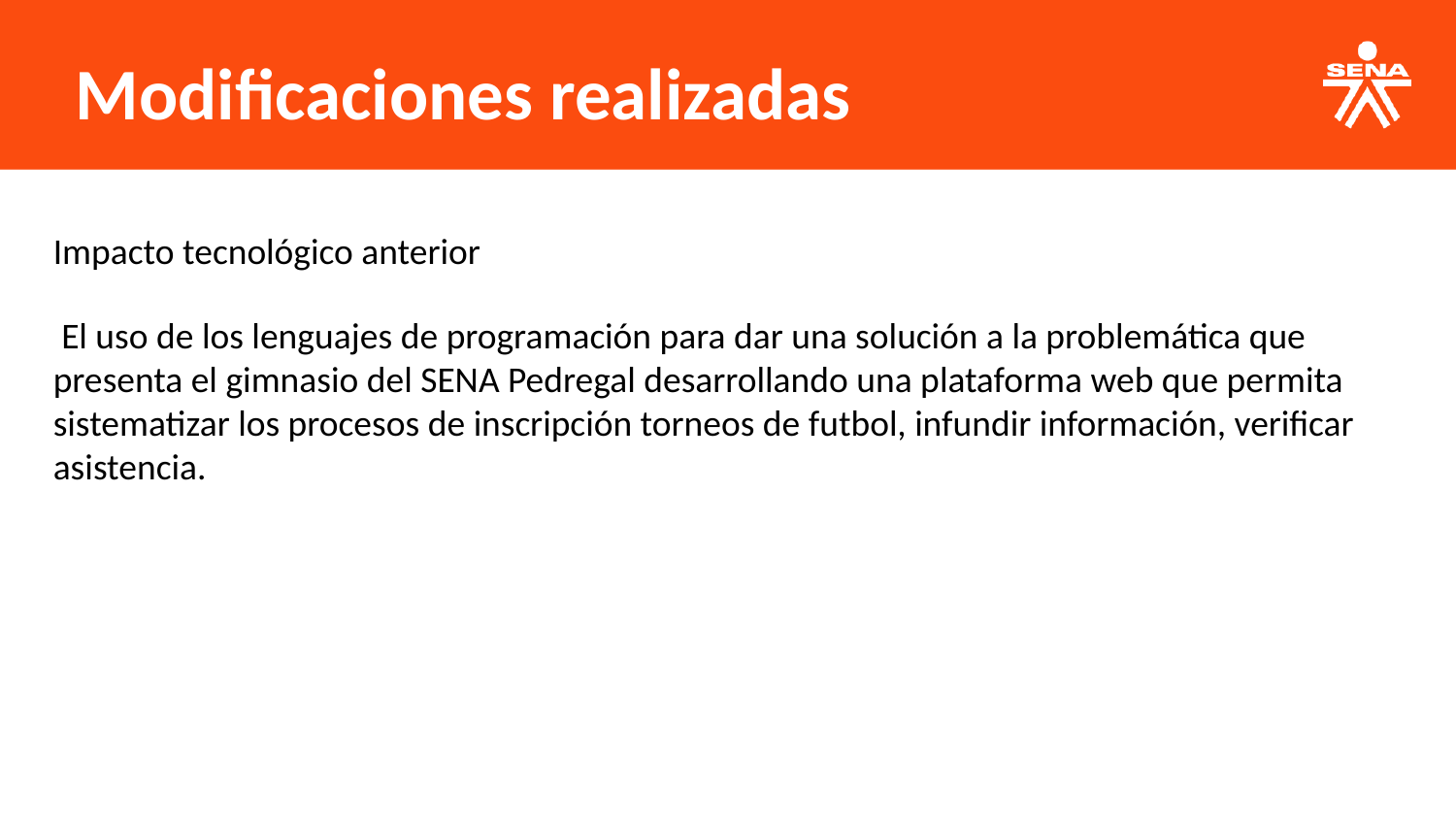

Modificaciones realizadas
Impacto tecnológico anterior

 El uso de los lenguajes de programación para dar una solución a la problemática que presenta el gimnasio del SENA Pedregal desarrollando una plataforma web que permita sistematizar los procesos de inscripción torneos de futbol, infundir información, verificar asistencia.